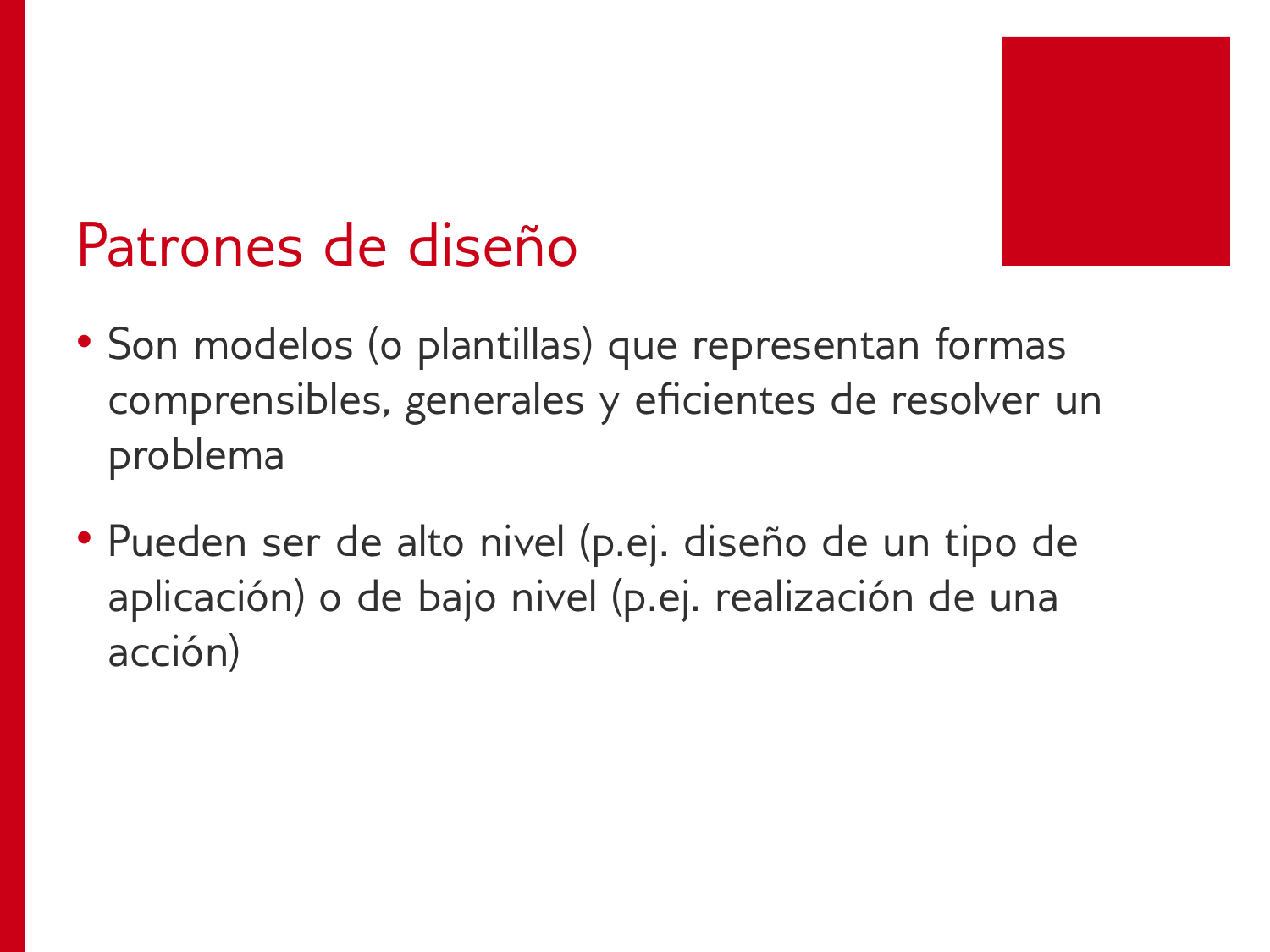

# Patrones de diseño
Son modelos (o plantillas) que representan formas comprensibles, generales y eficientes de resolver un problema
Pueden ser de alto nivel (p.ej. diseño de un tipo de aplicación) o de bajo nivel (p.ej. realización de una acción)